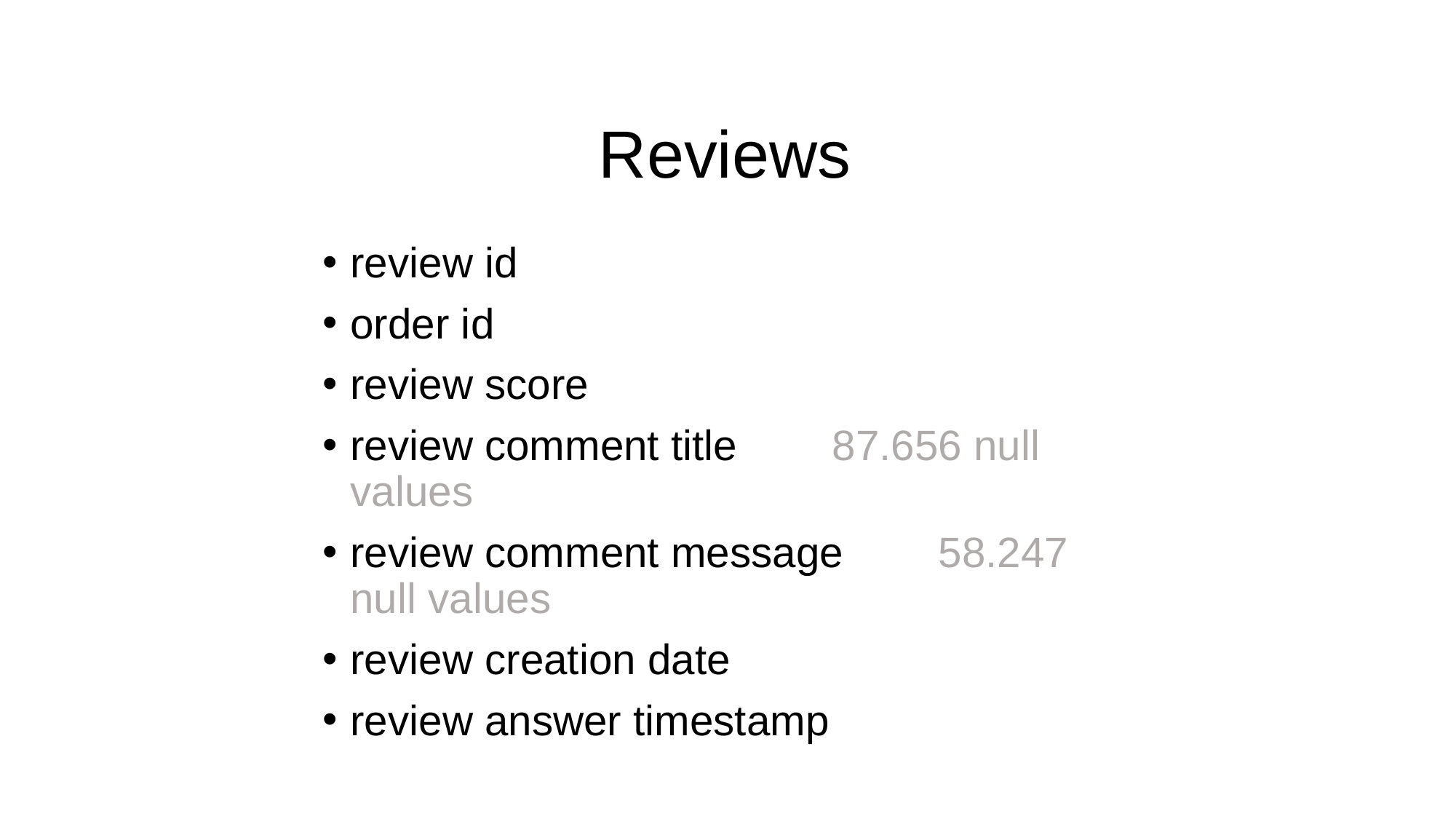

# Reviews
review id
order id
review score
review comment title        87.656 null values
review comment message        58.247 null values
review creation date
review answer timestamp